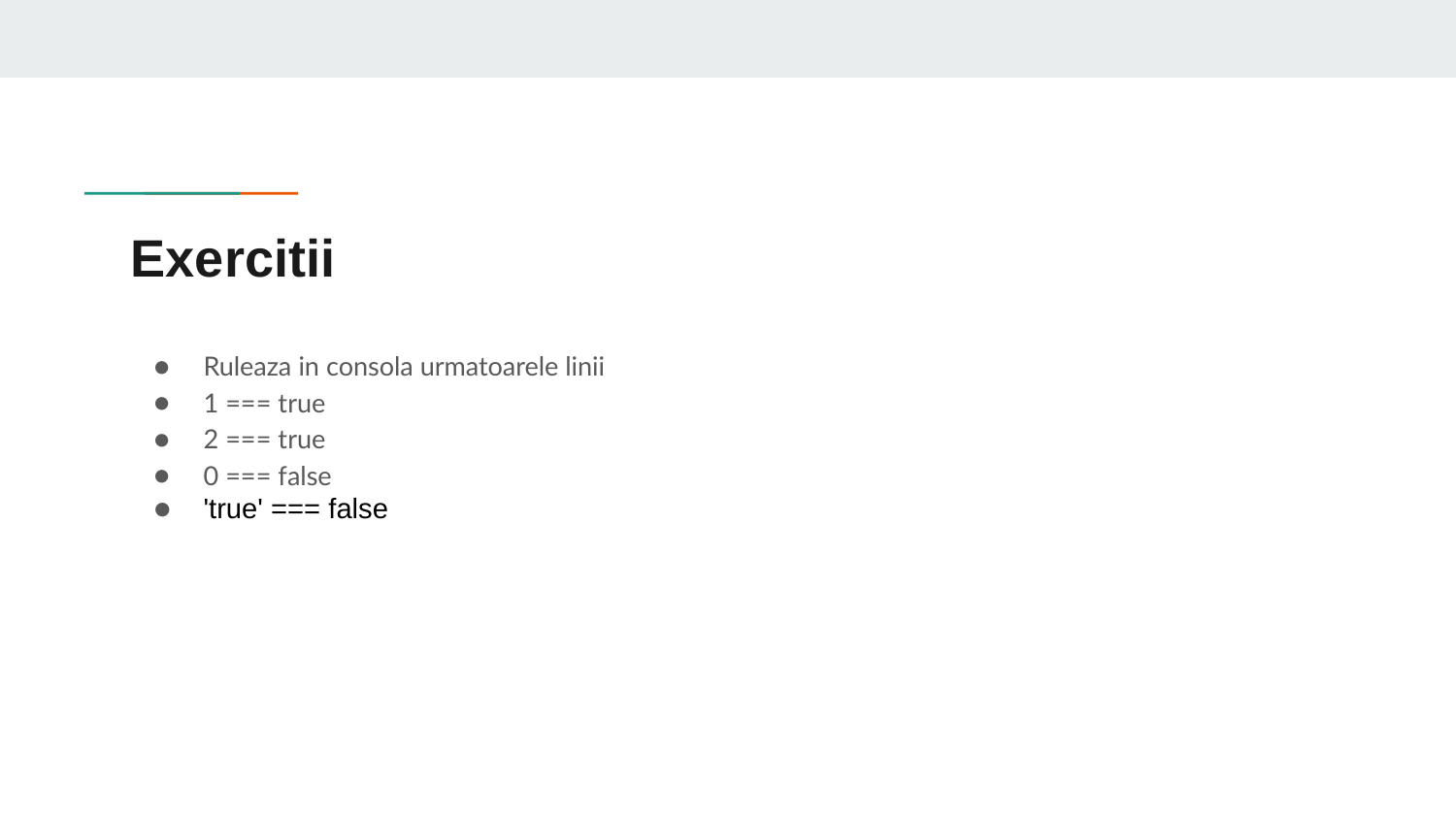

# Exercitii
Ruleaza in consola urmatoarele linii
1 === true
2 === true
0 === false
'true' === false